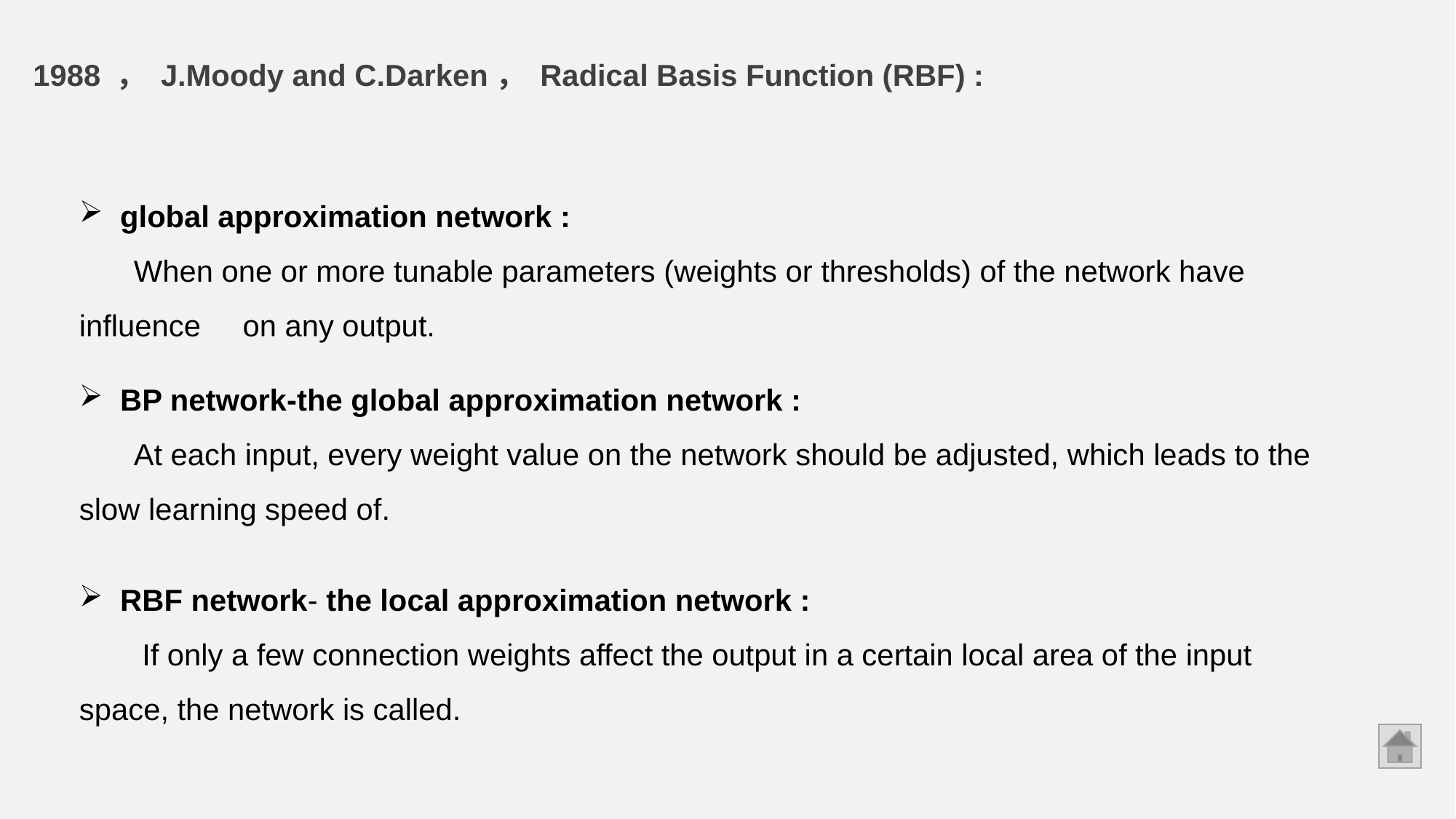

1988 ， J.Moody and C.Darken， Radical Basis Function (RBF) :
global approximation network :
When one or more tunable parameters (weights or thresholds) of the network have influence     on any output.
BP network-the global approximation network :
At each input, every weight value on the network should be adjusted, which leads to the slow learning speed of.
RBF network- the local approximation network :
 If only a few connection weights affect the output in a certain local area of the input space, the network is called.